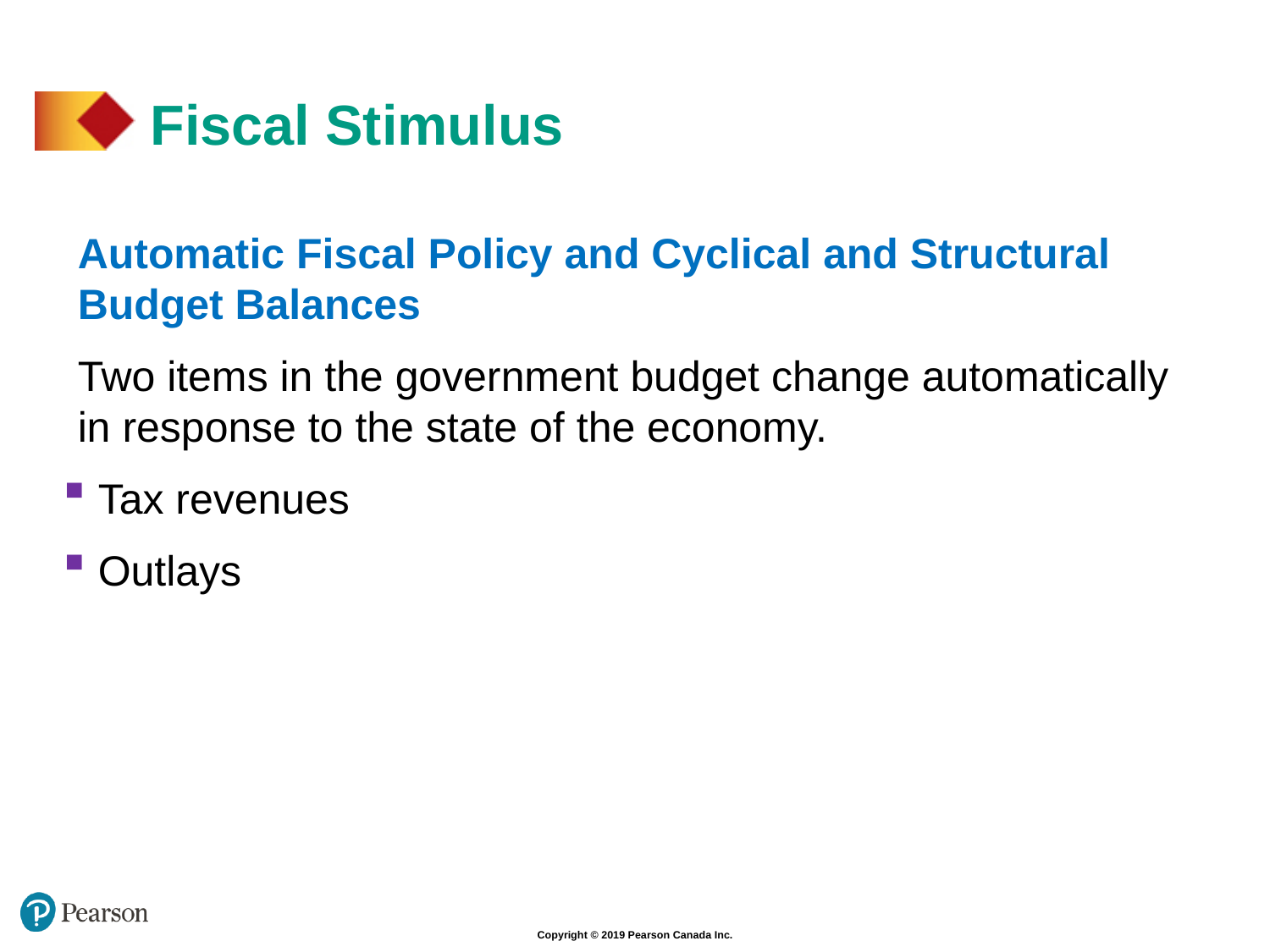

# Fiscal Stimulus
Automatic Fiscal Policy and Cyclical and Structural Budget Balances
Two items in the government budget change automatically in response to the state of the economy.
 Tax revenues
 Outlays